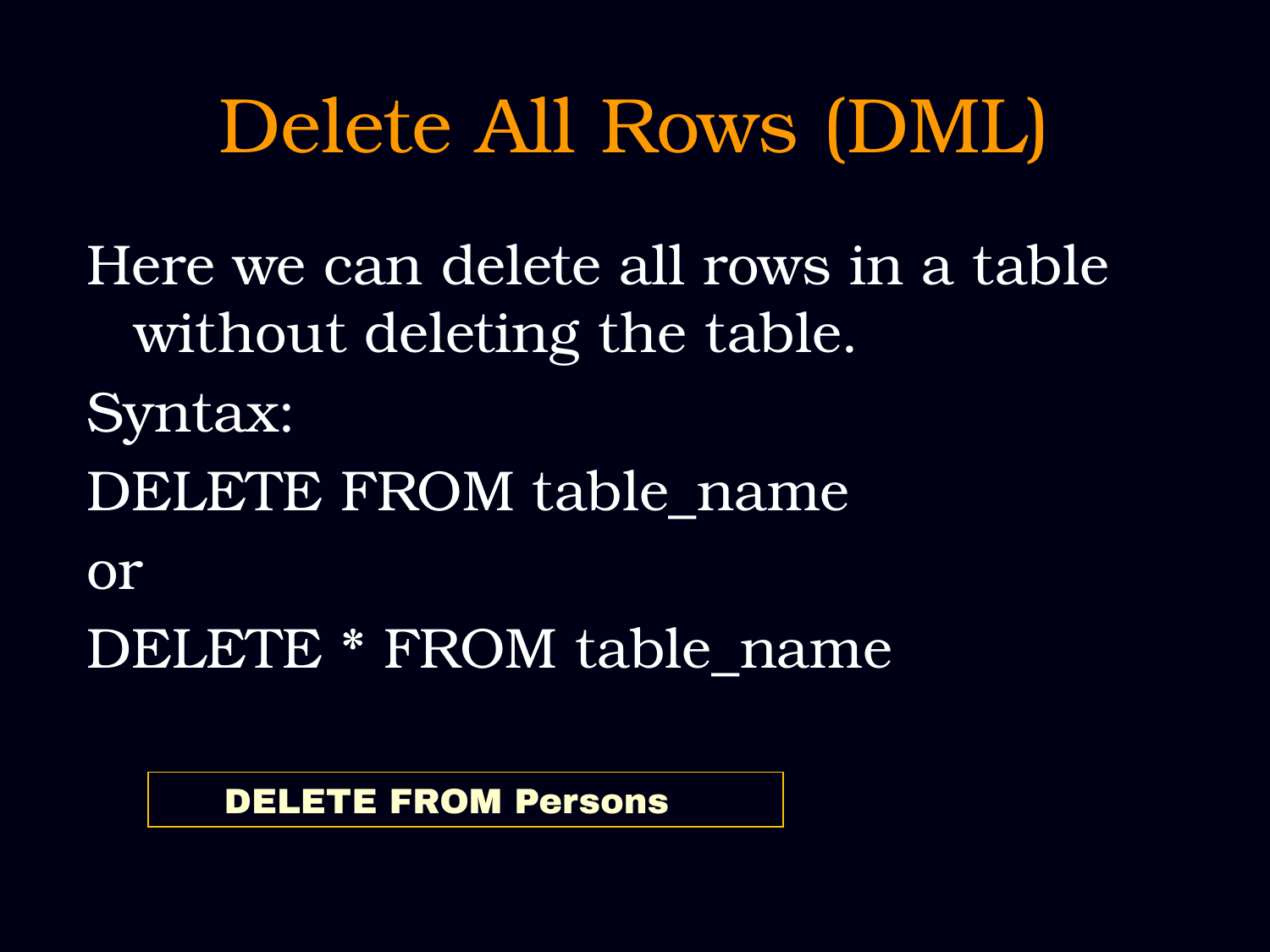

# Delete All Rows (DML)
Here we can delete all rows in a table without deleting the table.
Syntax:
DELETE FROM table_name
or
DELETE * FROM table_name

DELETE FROM Persons